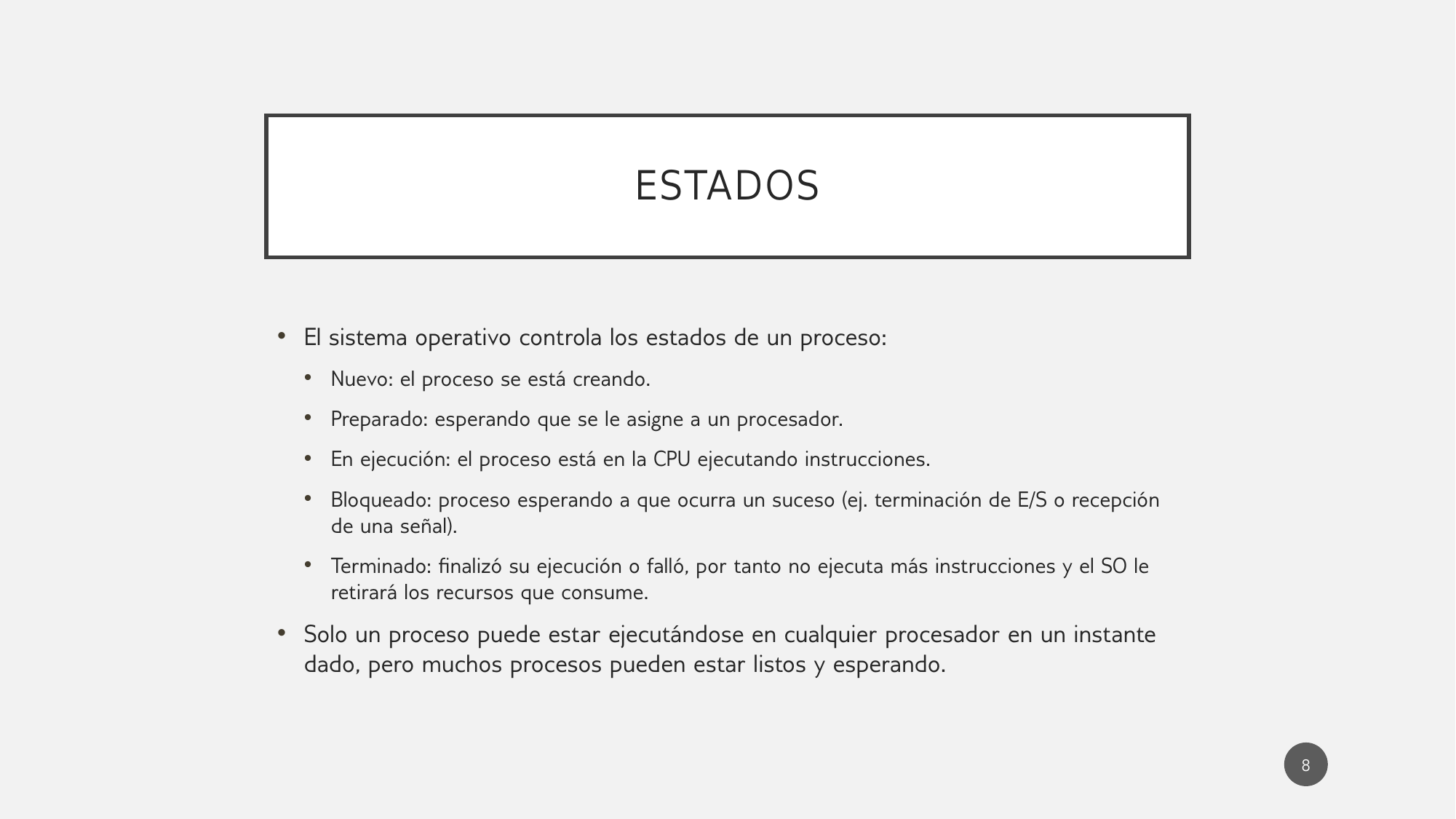

# Estados
El sistema operativo controla los estados de un proceso:
Nuevo: el proceso se está creando.
Preparado: esperando que se le asigne a un procesador.
En ejecución: el proceso está en la CPU ejecutando instrucciones.
Bloqueado: proceso esperando a que ocurra un suceso (ej. terminación de E/S o recepción de una señal).
Terminado: finalizó su ejecución o falló, por tanto no ejecuta más instrucciones y el SO le retirará los recursos que consume.
Solo un proceso puede estar ejecutándose en cualquier procesador en un instante dado, pero muchos procesos pueden estar listos y esperando.
8